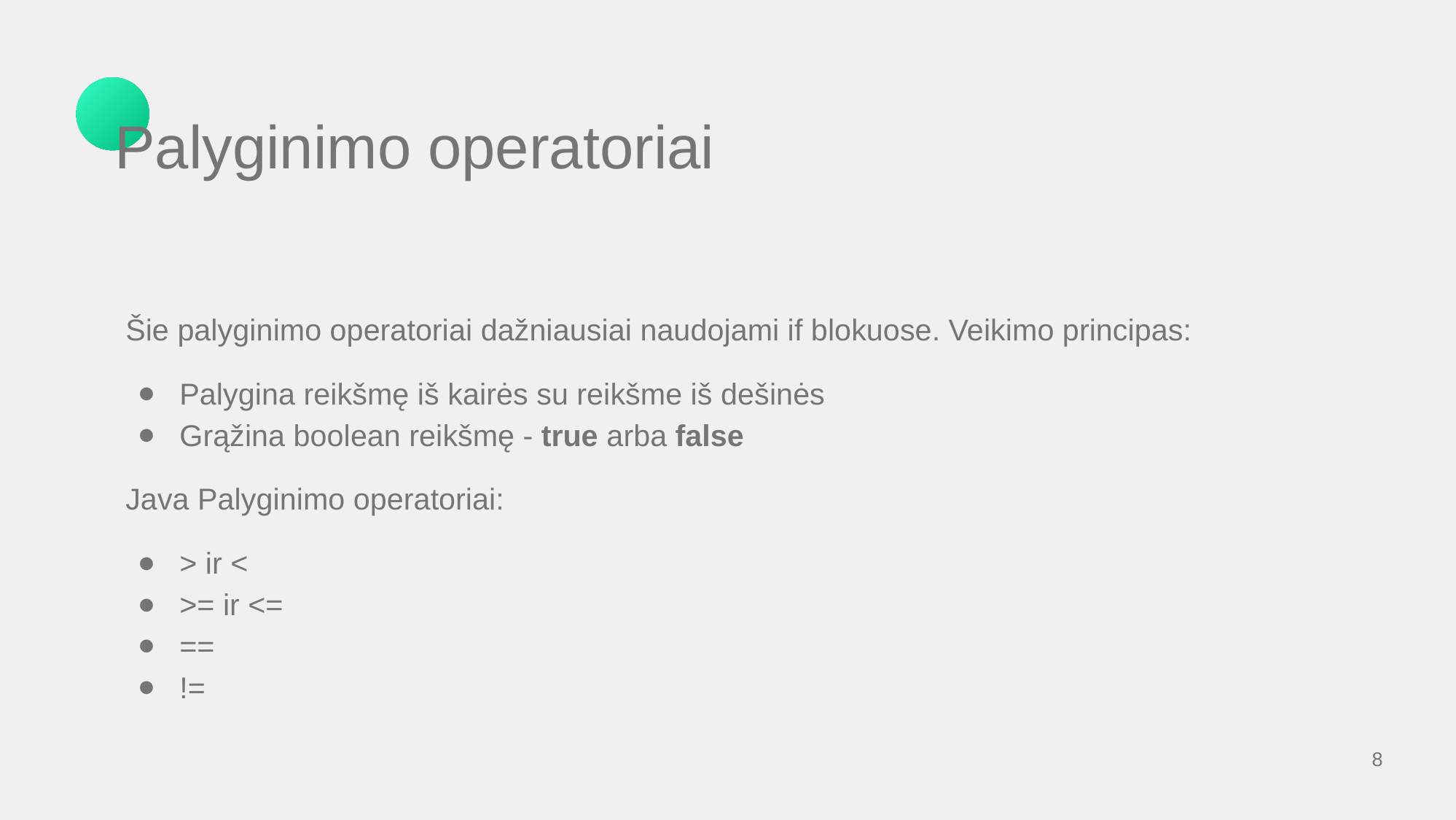

Palyginimo operatoriai
Šie palyginimo operatoriai dažniausiai naudojami if blokuose. Veikimo principas:
Palygina reikšmę iš kairės su reikšme iš dešinės
Grąžina boolean reikšmę - true arba false
Java Palyginimo operatoriai:
> ir <
>= ir <=
==
!=
8
#